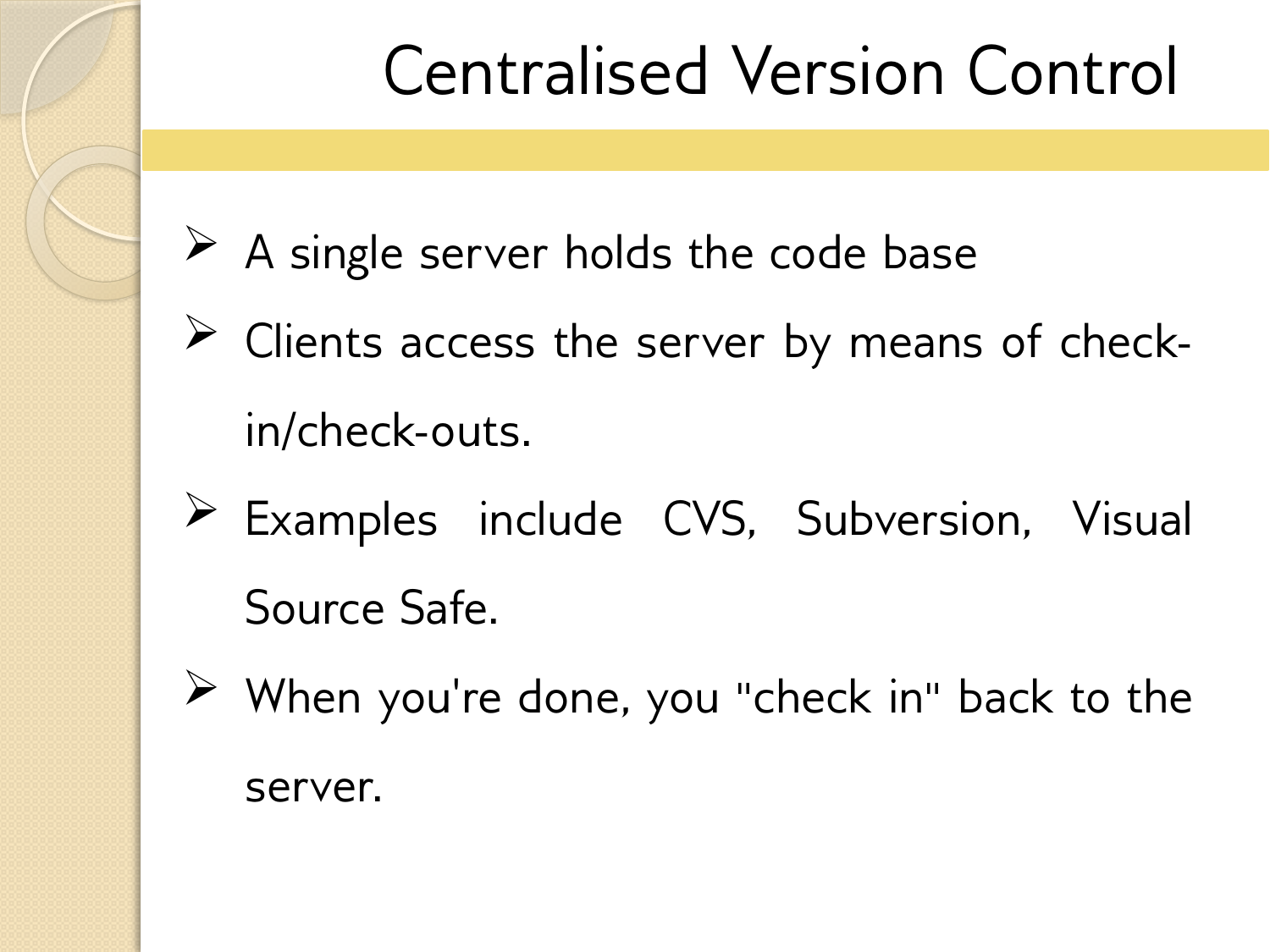

Centralised Version Control

A single server holds the code base
Clients access the server by means of check-in/check-outs.
Examples include CVS, Subversion, Visual Source Safe.
When you're done, you "check in" back to the server.